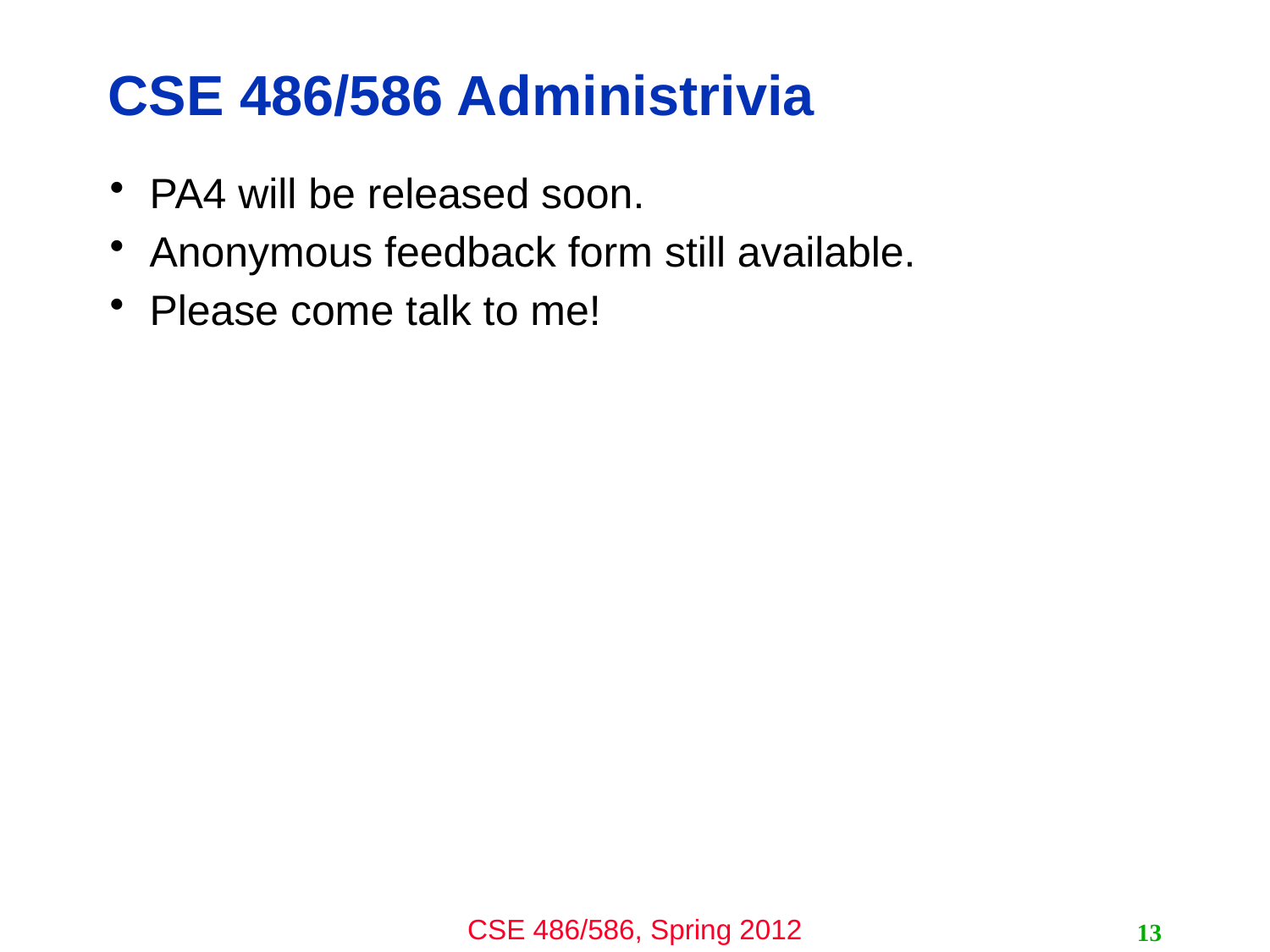

# CSE 486/586 Administrivia
PA4 will be released soon.
Anonymous feedback form still available.
Please come talk to me!
13